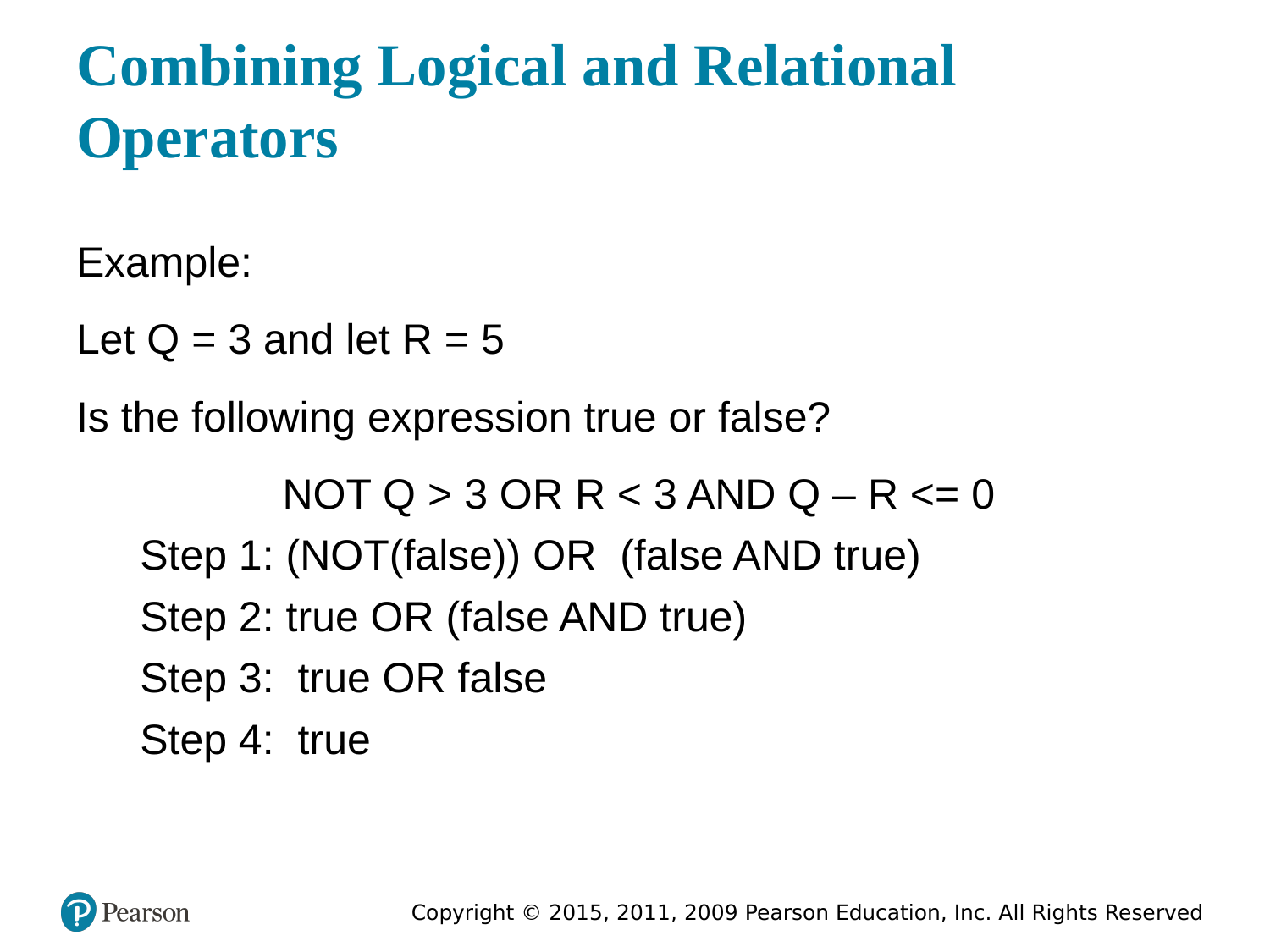

# Combining Logical and Relational Operators
Example:
Let Q = 3 and let R = 5
Is the following expression true or false?
NOT Q > 3 OR R < 3 AND Q – R <= 0
Step 1: (NOT(false)) OR  (false AND true)
Step 2: true OR (false AND true)
Step 3:  true OR false
Step 4:  true